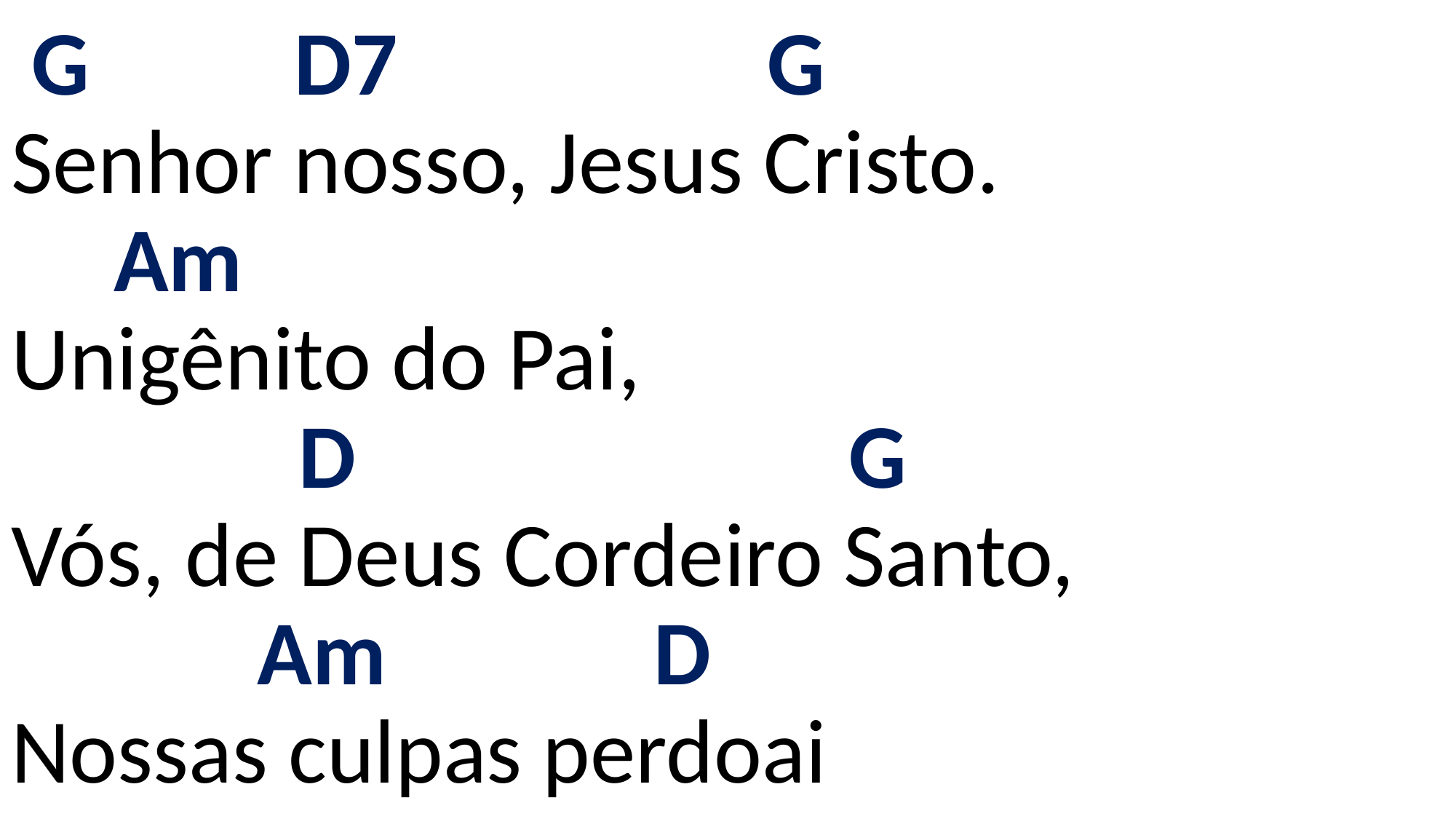

# G          D7                  G Senhor nosso, Jesus Cristo. Am Unigênito do Pai, D                        G Vós, de Deus Cordeiro Santo, Am             D Nossas culpas perdoai